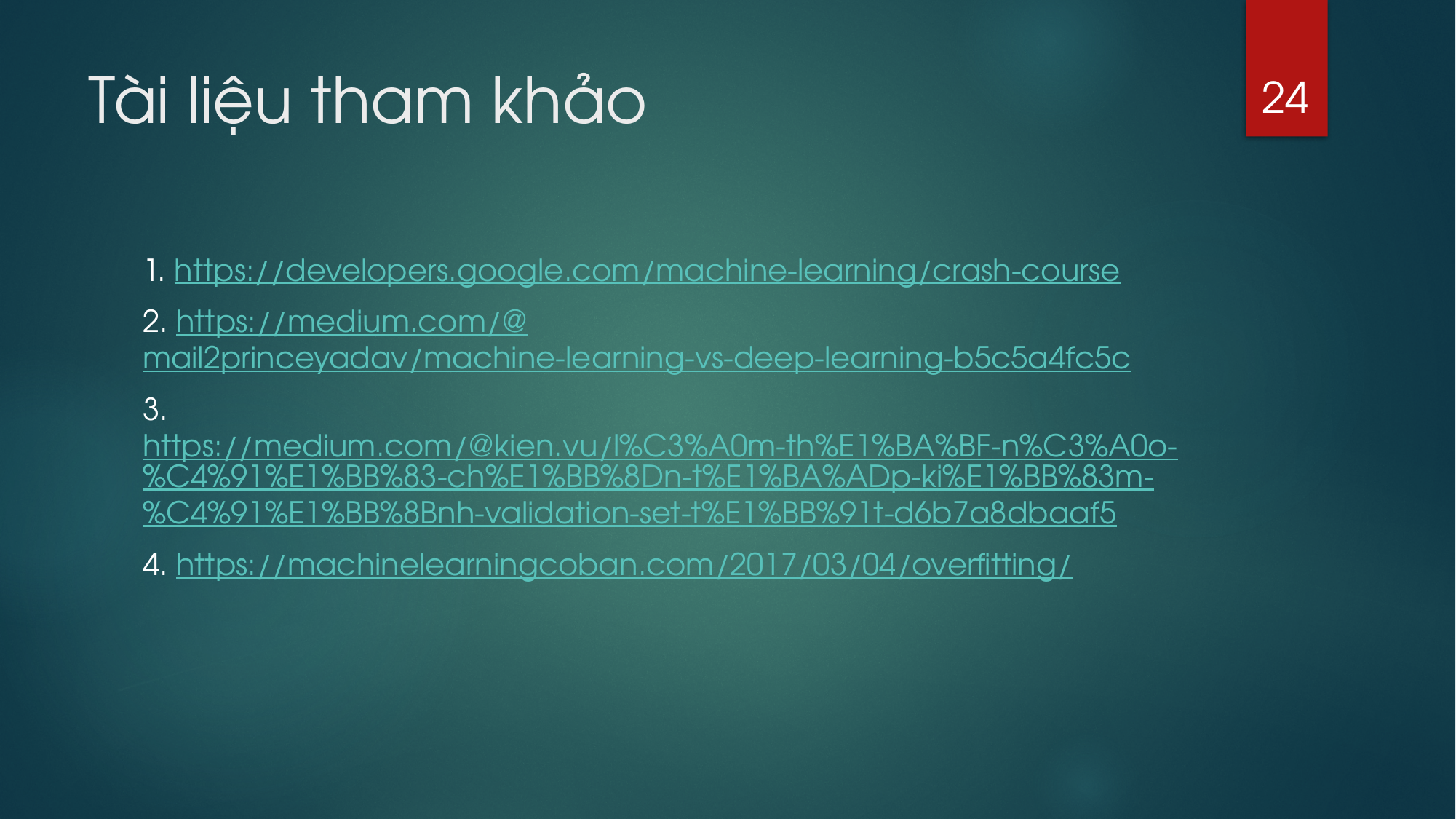

24
# Tài liệu tham khảo
1. https://developers.google.com/machine-learning/crash-course
2. https://medium.com/@mail2princeyadav/machine-learning-vs-deep-learning-b5c5a4fc5c
3. https://medium.com/@kien.vu/l%C3%A0m-th%E1%BA%BF-n%C3%A0o-%C4%91%E1%BB%83-ch%E1%BB%8Dn-t%E1%BA%ADp-ki%E1%BB%83m-%C4%91%E1%BB%8Bnh-validation-set-t%E1%BB%91t-d6b7a8dbaaf5
4. https://machinelearningcoban.com/2017/03/04/overfitting/